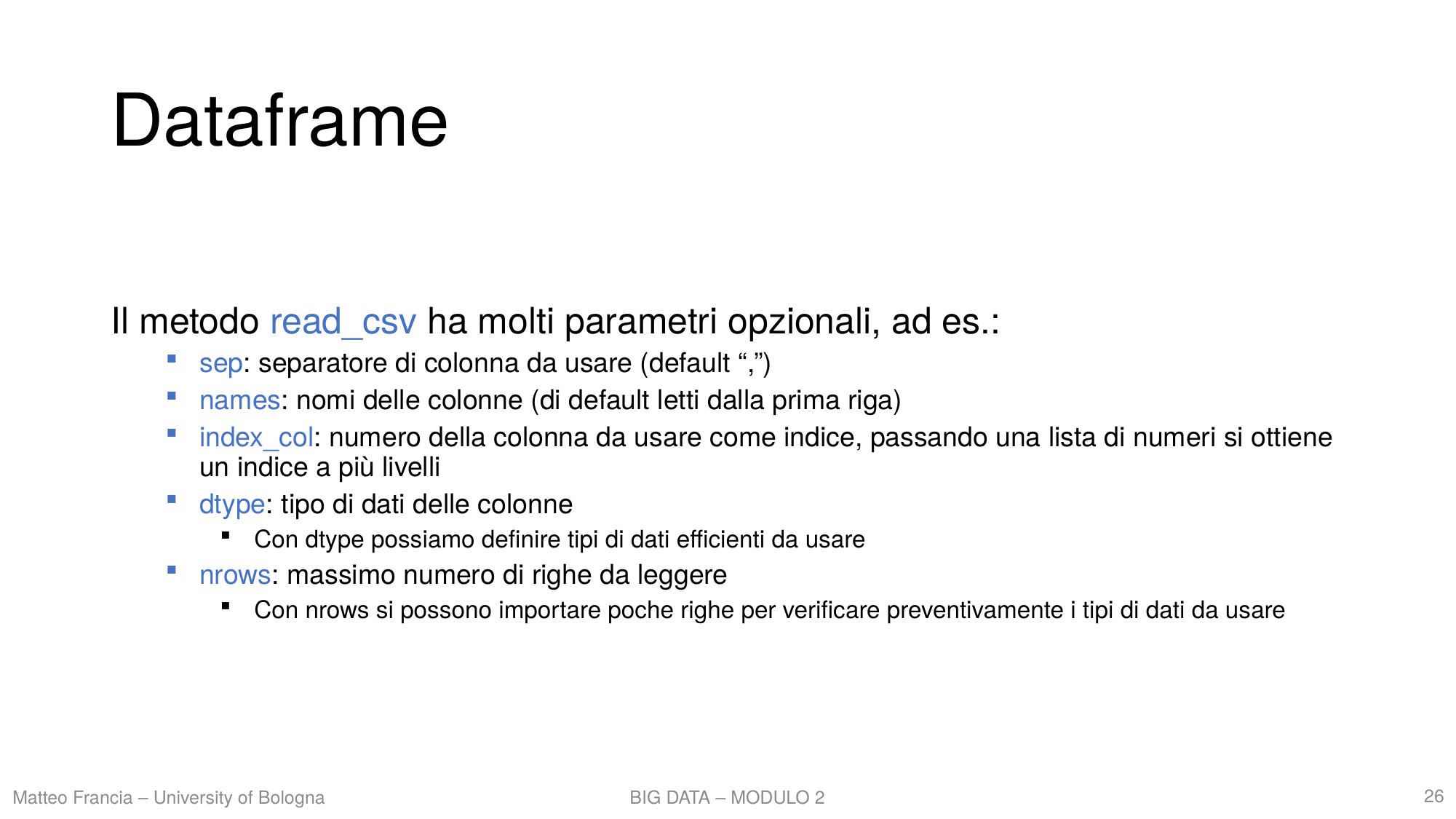

# Dataframe
Il metodo read_csv ha molti parametri opzionali, ad es.:
sep: separatore di colonna da usare (default “,”)
names: nomi delle colonne (di default letti dalla prima riga)
index_col: numero della colonna da usare come indice, passando una lista di numeri si ottiene un indice a più livelli
dtype: tipo di dati delle colonne
Con dtype possiamo definire tipi di dati efficienti da usare
nrows: massimo numero di righe da leggere
Con nrows si possono importare poche righe per verificare preventivamente i tipi di dati da usare
26
Matteo Francia – University of Bologna